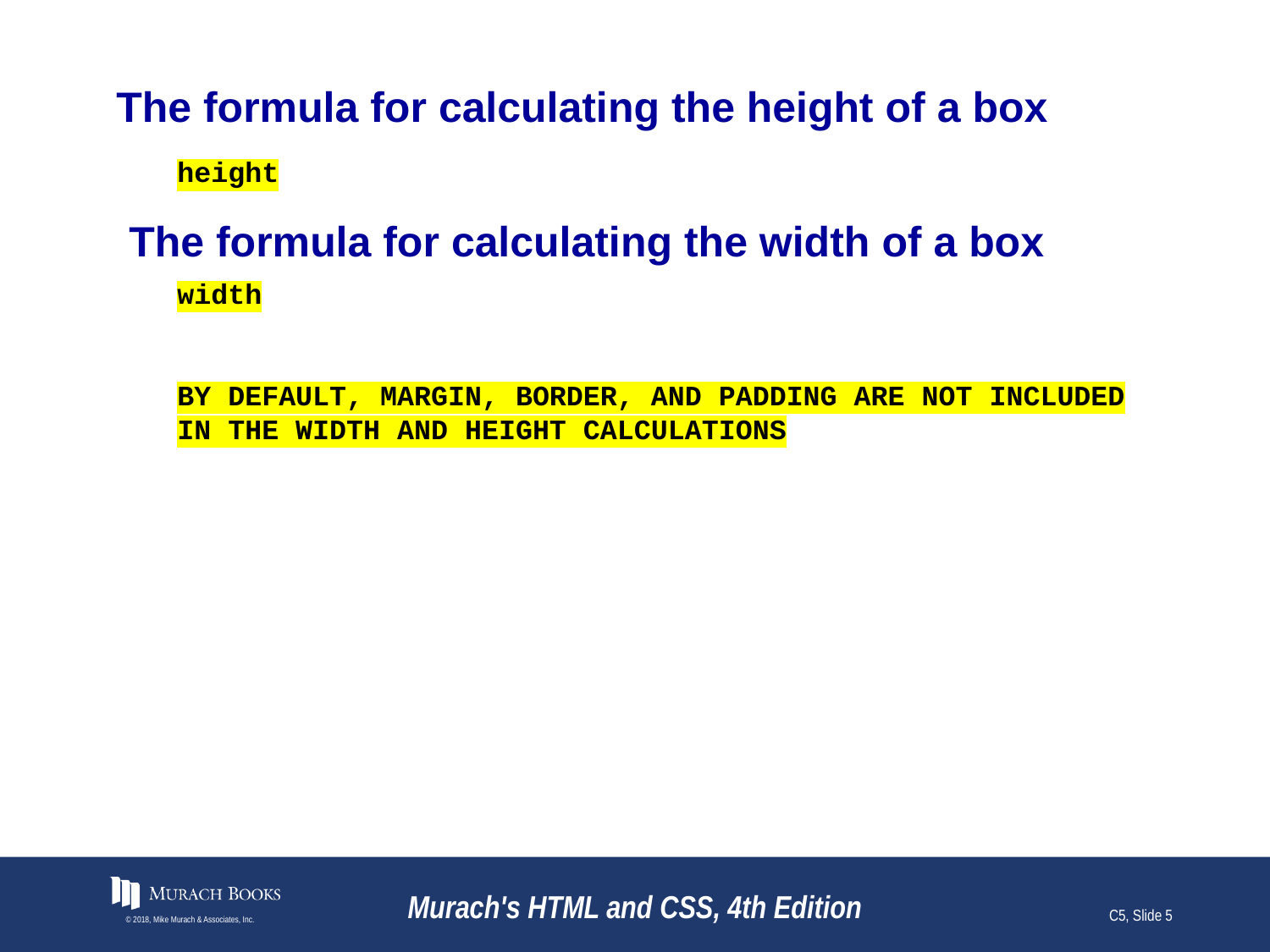

# The formula for calculating the height of a box
height
The formula for calculating the width of a box
width

BY DEFAULT, MARGIN, BORDER, AND PADDING ARE NOT INCLUDED IN THE WIDTH AND HEIGHT CALCULATIONS

© 2018, Mike Murach & Associates, Inc.
Murach's HTML and CSS, 4th Edition

C5, Slide 5